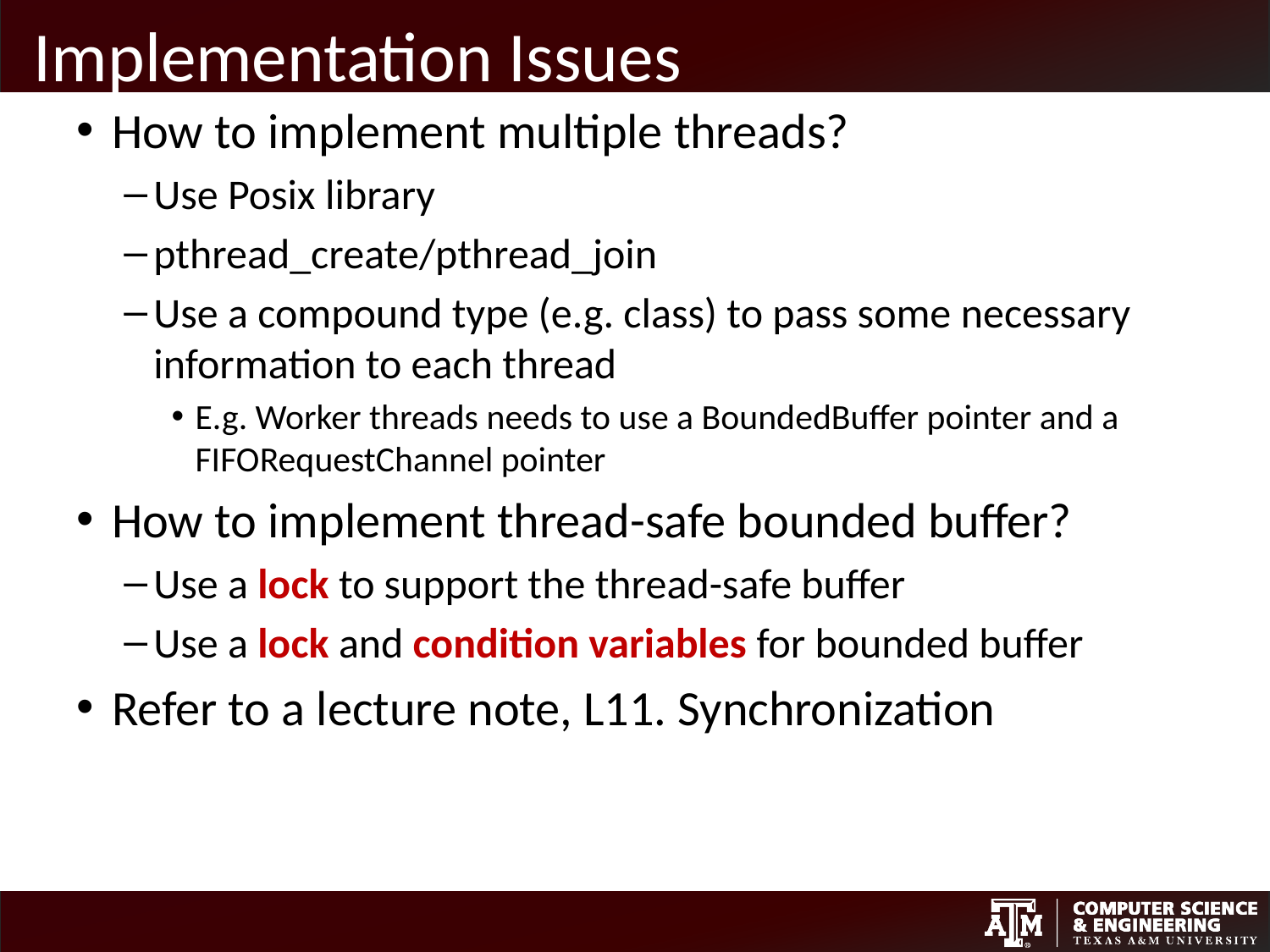

# Implementation Issues
How to implement multiple threads?
Use Posix library
pthread_create/pthread_join
Use a compound type (e.g. class) to pass some necessary information to each thread
E.g. Worker threads needs to use a BoundedBuffer pointer and a FIFORequestChannel pointer
How to implement thread-safe bounded buffer?
Use a lock to support the thread-safe buffer
Use a lock and condition variables for bounded buffer
Refer to a lecture note, L11. Synchronization